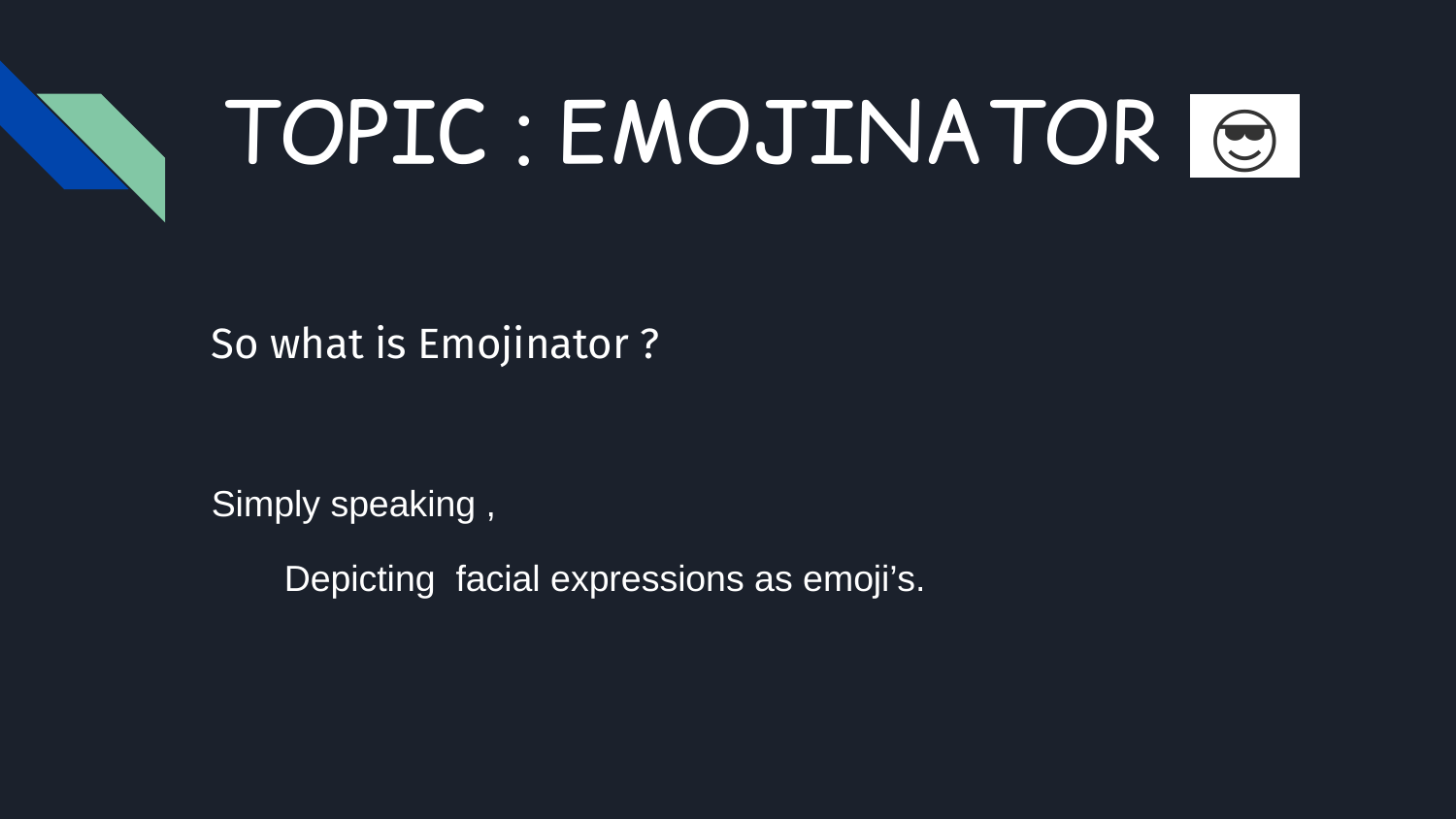

# TOPIC : EMOJINATOR  😎
So what is Emojinator ?

Simply speaking ,
Depicting  facial expressions as emoji’s.